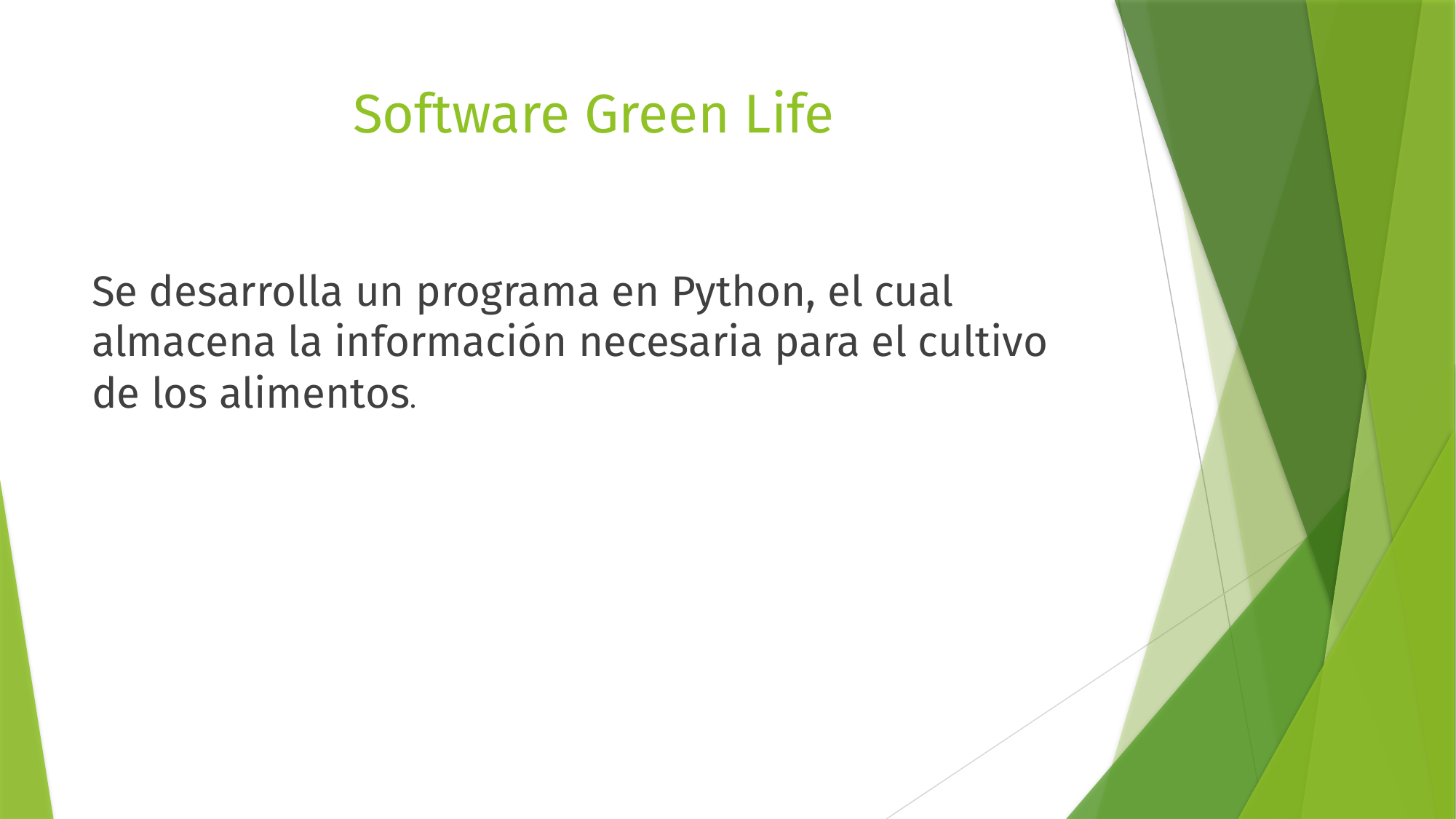

# Software Green Life
Se desarrolla un programa en Python, el cual almacena la información necesaria para el cultivo de los alimentos.